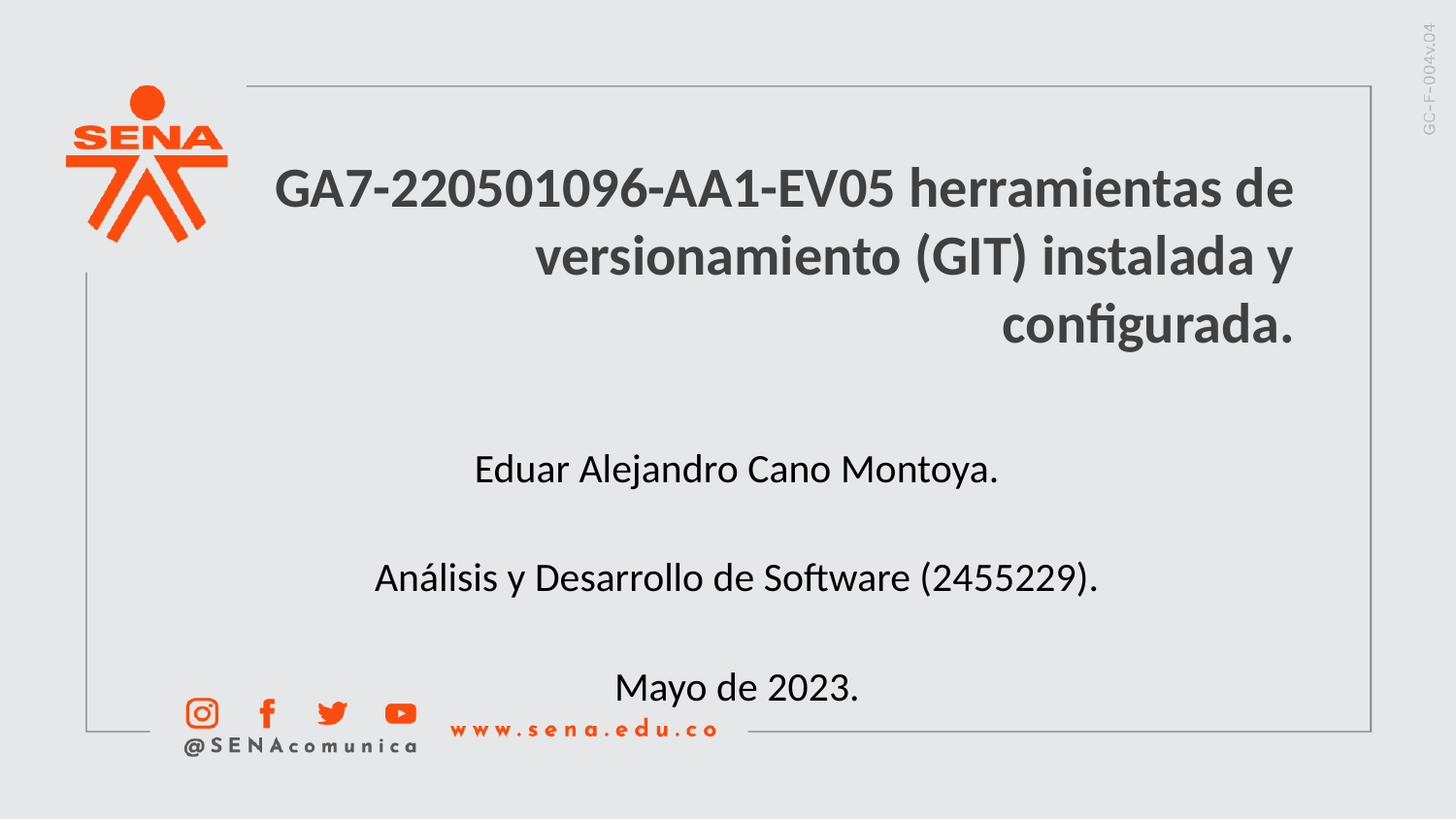

GA7-220501096-AA1-EV05 herramientas de versionamiento (GIT) instalada y
configurada.
Eduar Alejandro Cano Montoya.
Análisis y Desarrollo de Software (2455229).
Mayo de 2023.